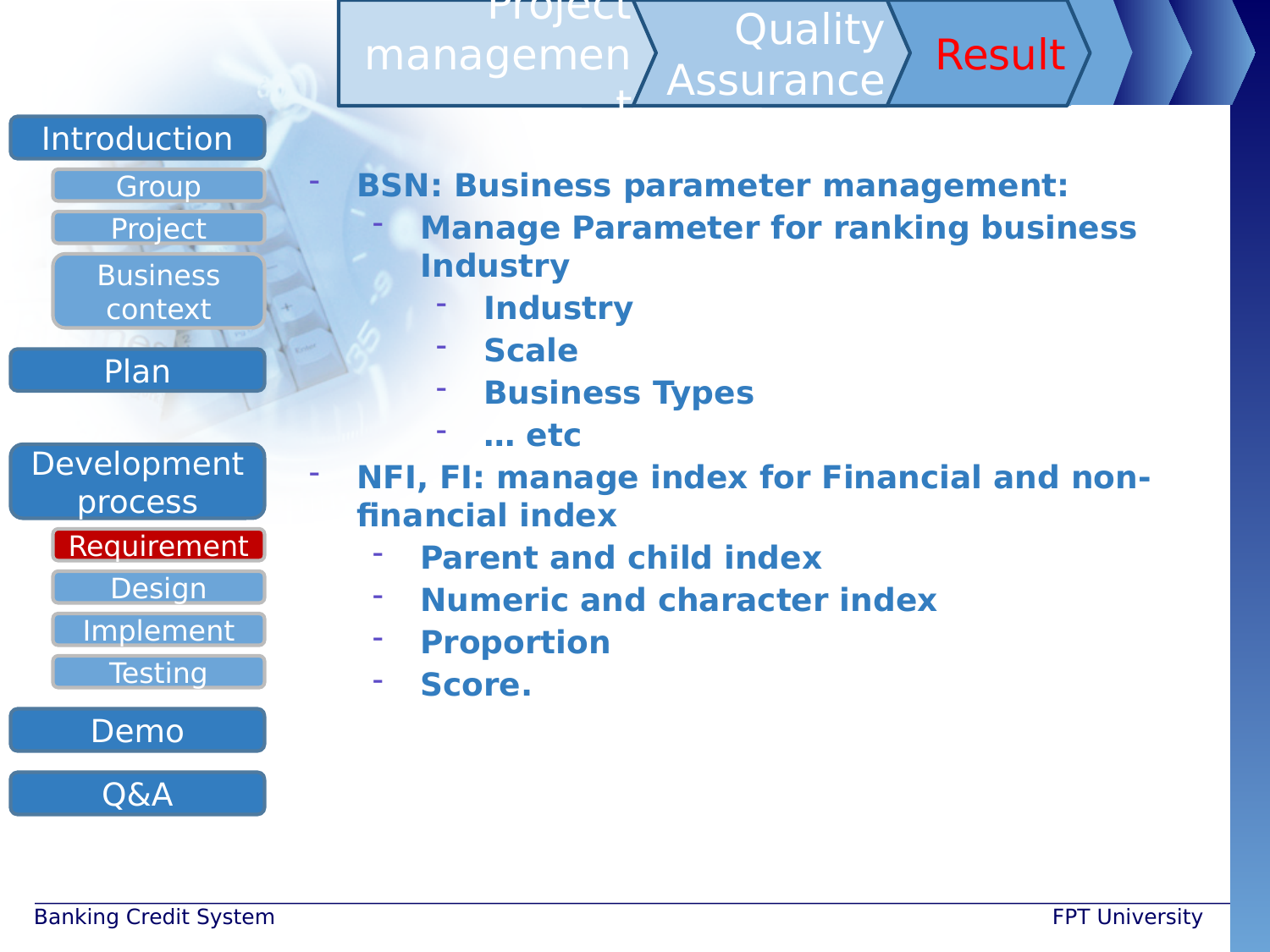

Project management
Quality Assurance
Result
Introduction
Group
Project
Business context
Development process
Requirement
Design
Implement
Testing
Demo
Q&A
Plan

BSN: Business parameter management:
Manage Parameter for ranking business Industry
Industry
Scale
Business Types
… etc
NFI, FI: manage index for Financial and non-financial index
Parent and child index
Numeric and character index
Proportion
Score.

Banking Credit System
FPT University